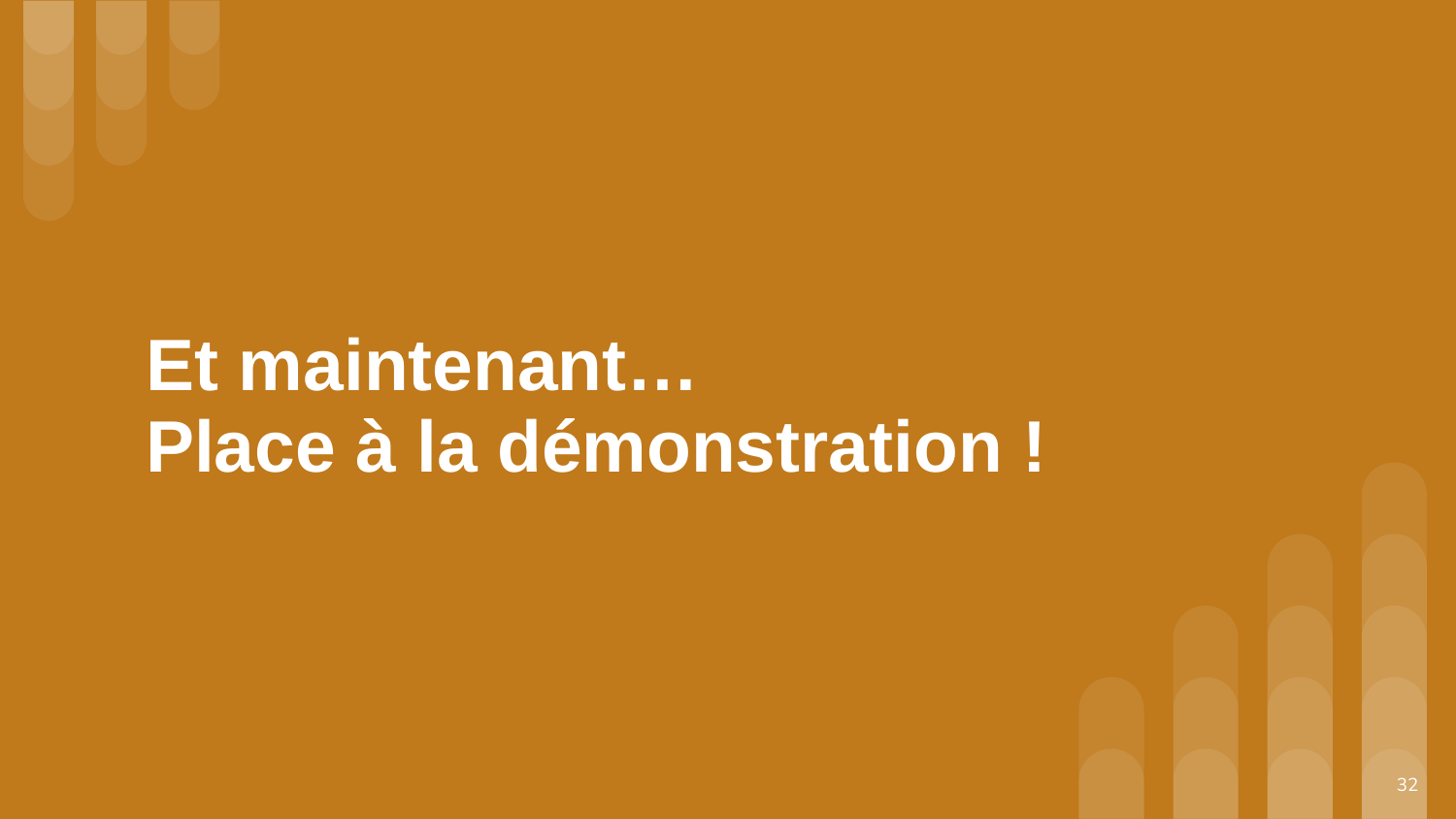

# Et maintenant…
Place à la démonstration !
32